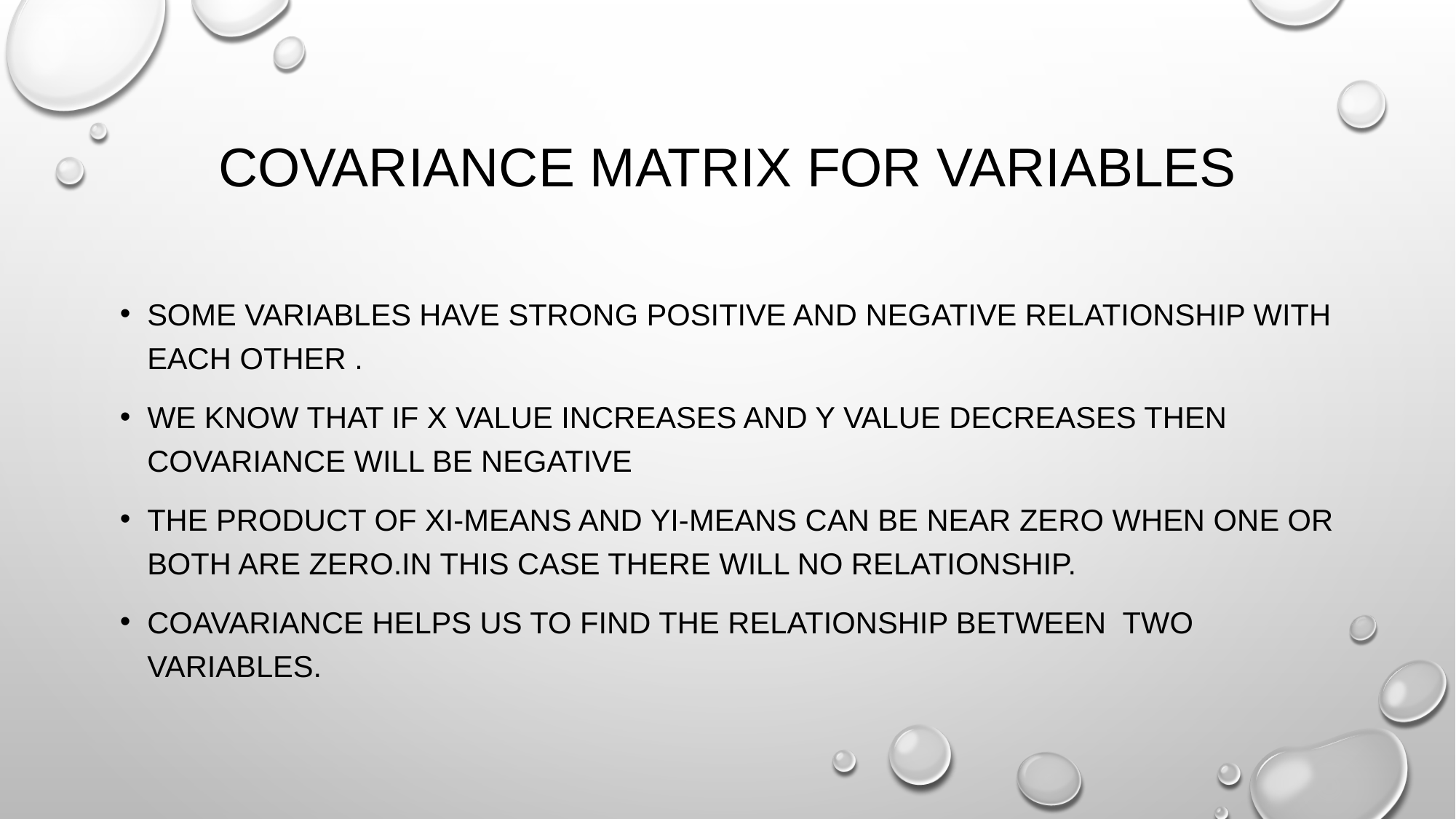

# COVARIANCE MATRIX FOR VARIABLES
Some variables have strong positive and negative relationship with each other .
We know that if x value increases and y value decreases then covariance will be negative
The product of xi-means and yi-means can be near zero when one or both are zero.In this case there will no relationship.
Coavariance helps us to find the relationship between  two variables.